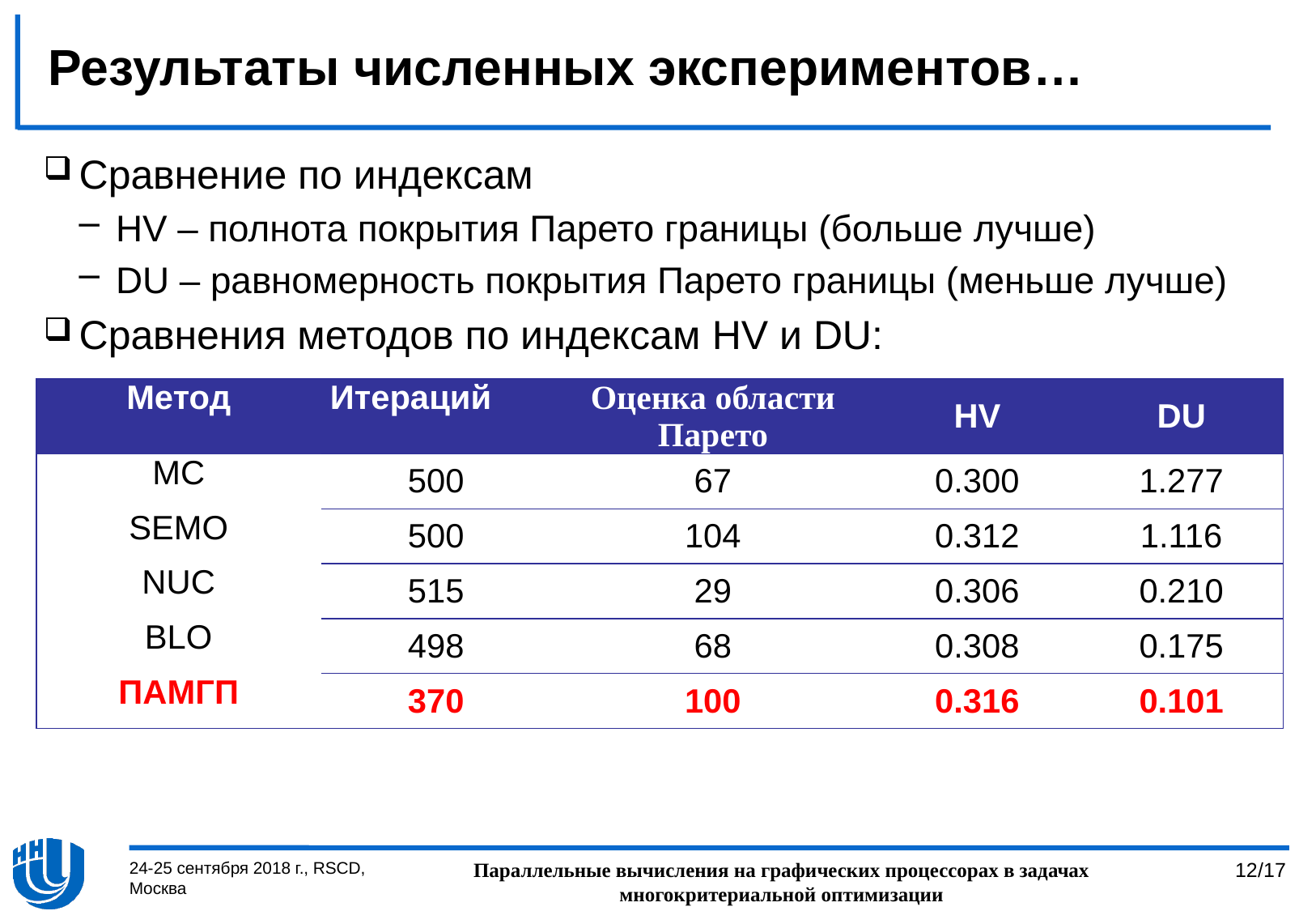

# Результаты численных экспериментов…
Сравнение по индексам
HV – полнота покрытия Парето границы (больше лучше)
DU – равномерность покрытия Парето границы (меньше лучше)
Сравнения методов по индексам HV и DU:

| Метод | Итераций | Оценка области Парето | HV | DU |
| --- | --- | --- | --- | --- |
| MC | 500 | 67 | 0.300 | 1.277 |
| SEMO | 500 | 104 | 0.312 | 1.116 |
| NUC | 515 | 29 | 0.306 | 0.210 |
| BLO | 498 | 68 | 0.308 | 0.175 |
| ПАМГП | 370 | 100 | 0.316 | 0.101 |
24-25 сентября 2018 г., RSCD, Москва
Параллельные вычисления на графических процессорах в задачах многокритериальной оптимизации
12/17